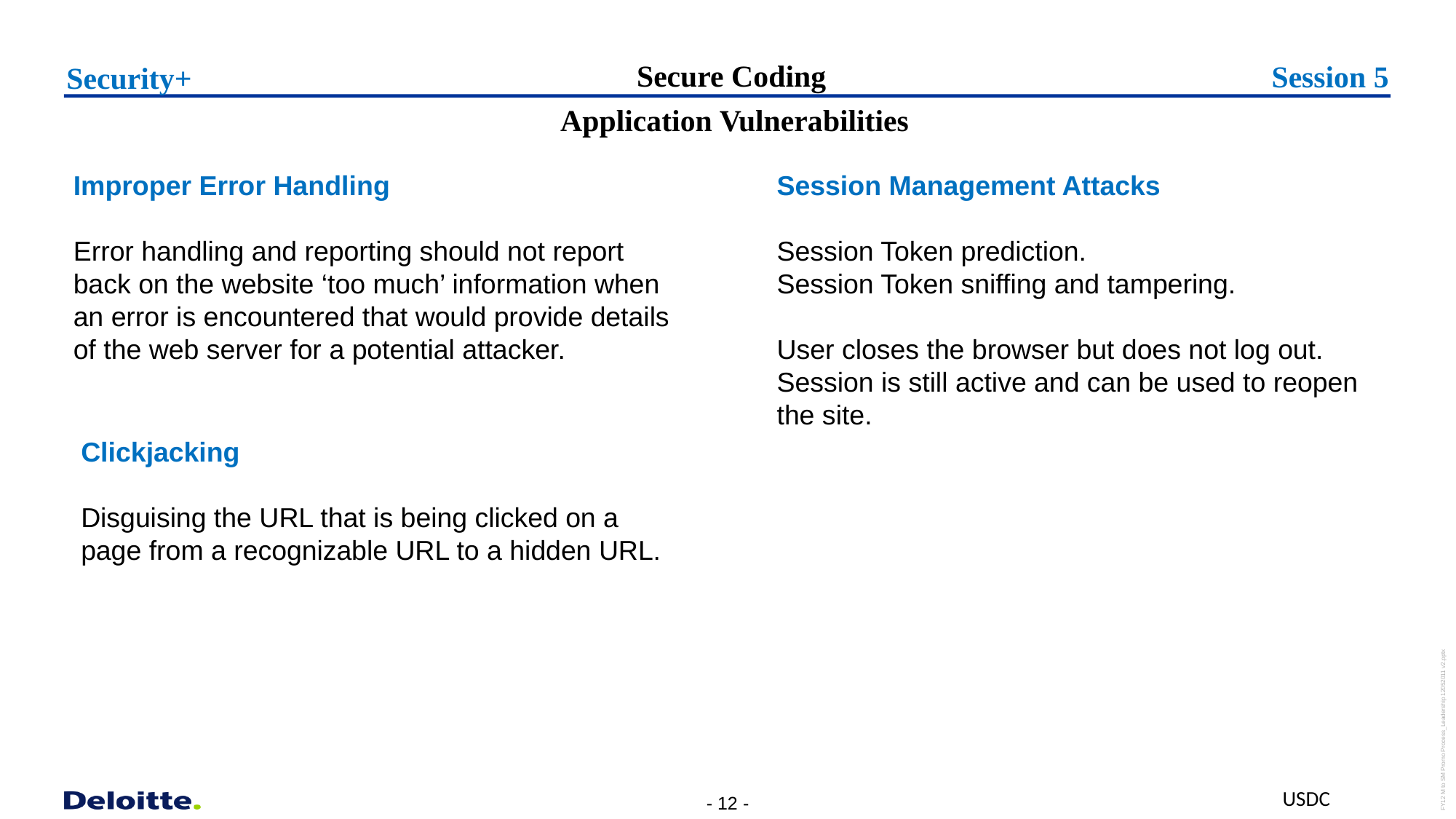

# Secure Coding
Session 5
Security+
  Application Vulnerabilities
Improper Error Handling

Error handling and reporting should not report back on the website ‘too much’ information when an error is encountered that would provide details of the web server for a potential attacker.

Session Management Attacks

Session Token prediction.
Session Token sniffing and tampering.

User closes the browser but does not log out. Session is still active and can be used to reopen the site.
Clickjacking

Disguising the URL that is being clicked on a page from a recognizable URL to a hidden URL.